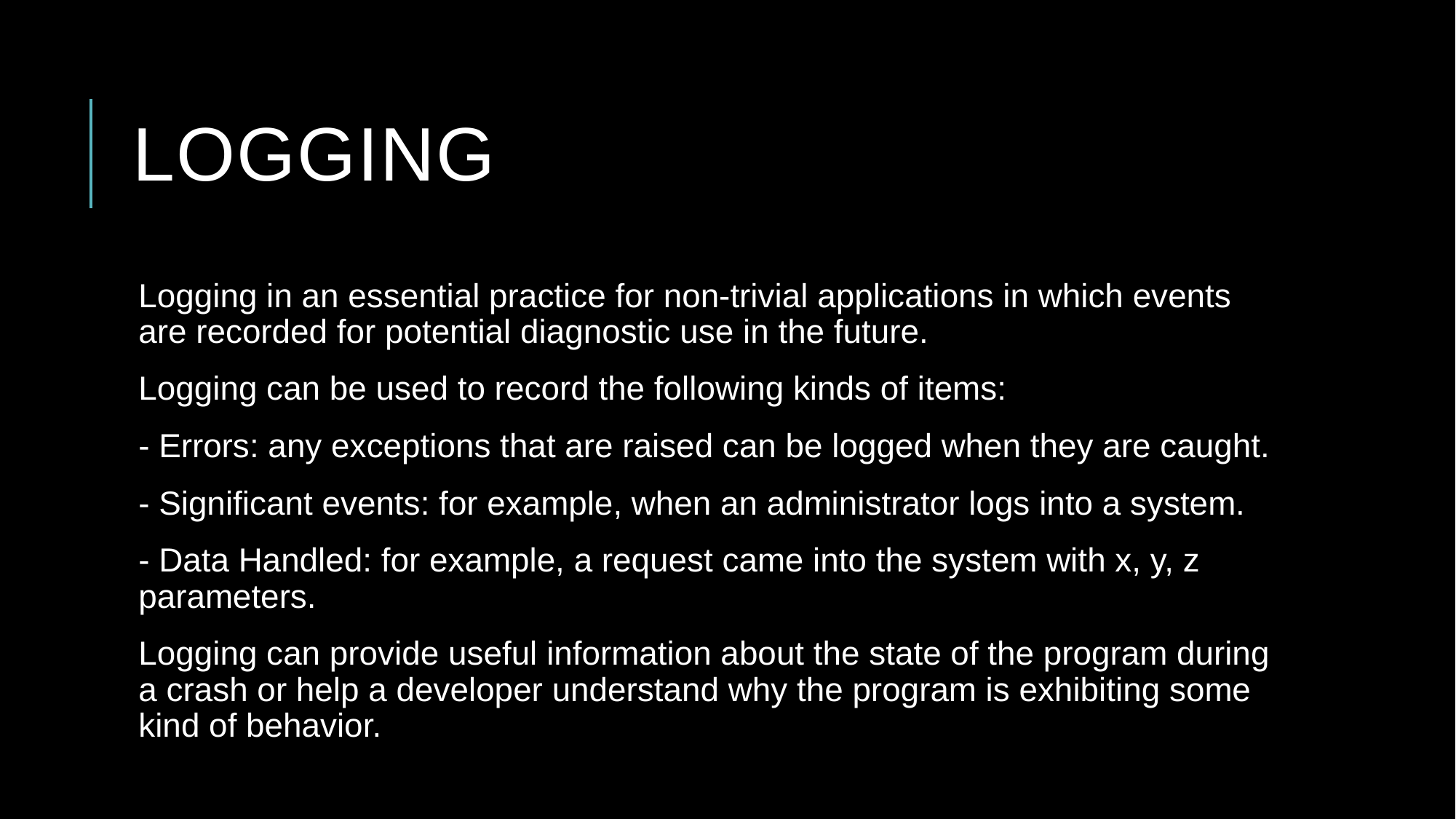

# Logging
Logging in an essential practice for non-trivial applications in which events are recorded for potential diagnostic use in the future.
Logging can be used to record the following kinds of items:
- Errors: any exceptions that are raised can be logged when they are caught.
- Significant events: for example, when an administrator logs into a system.
- Data Handled: for example, a request came into the system with x, y, z parameters.
Logging can provide useful information about the state of the program during a crash or help a developer understand why the program is exhibiting some kind of behavior.